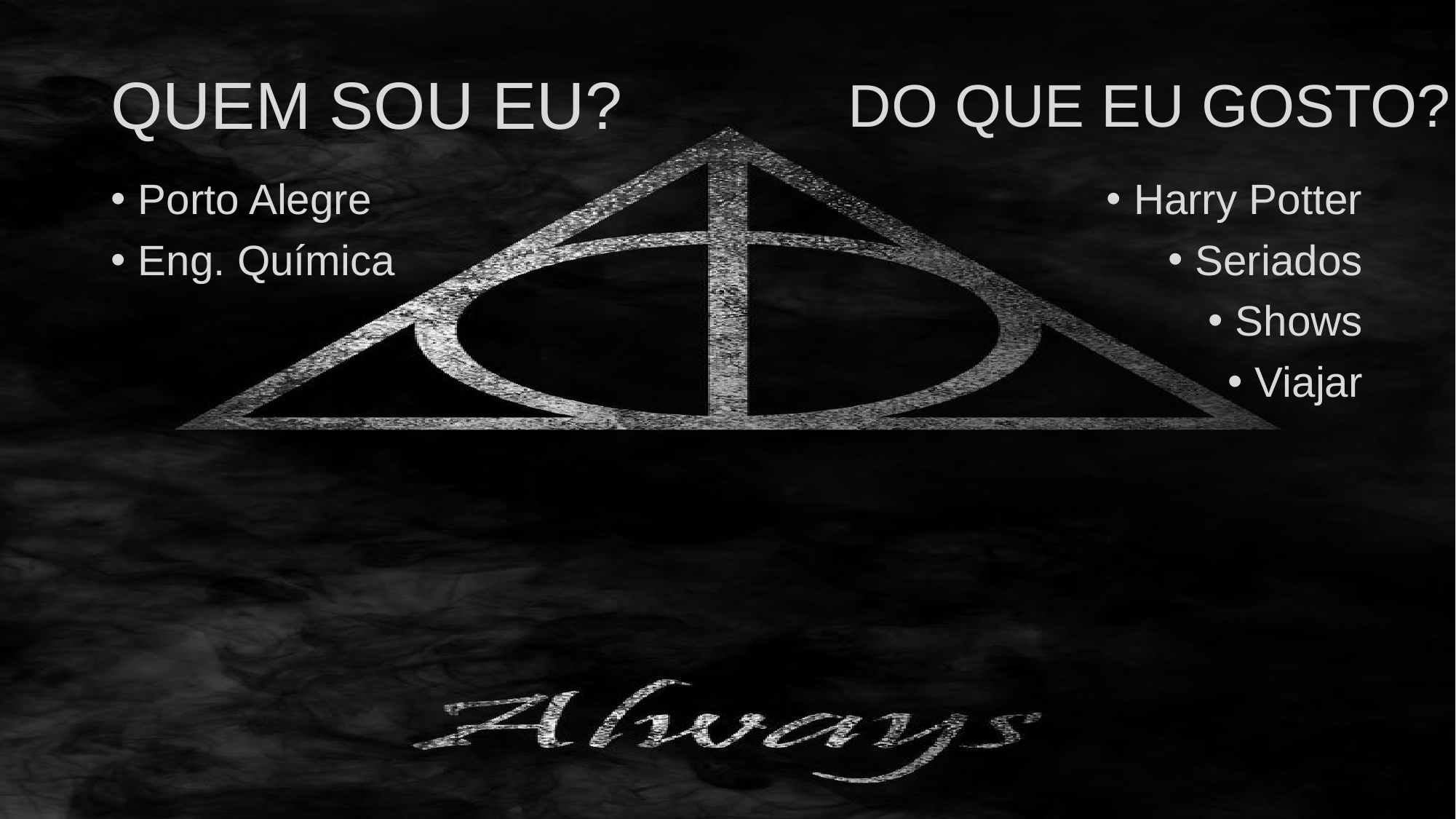

DO QUE EU GOSTO?
# QUEM SOU EU?
Harry Potter
Seriados
Shows
Viajar

Porto Alegre
Eng. Química